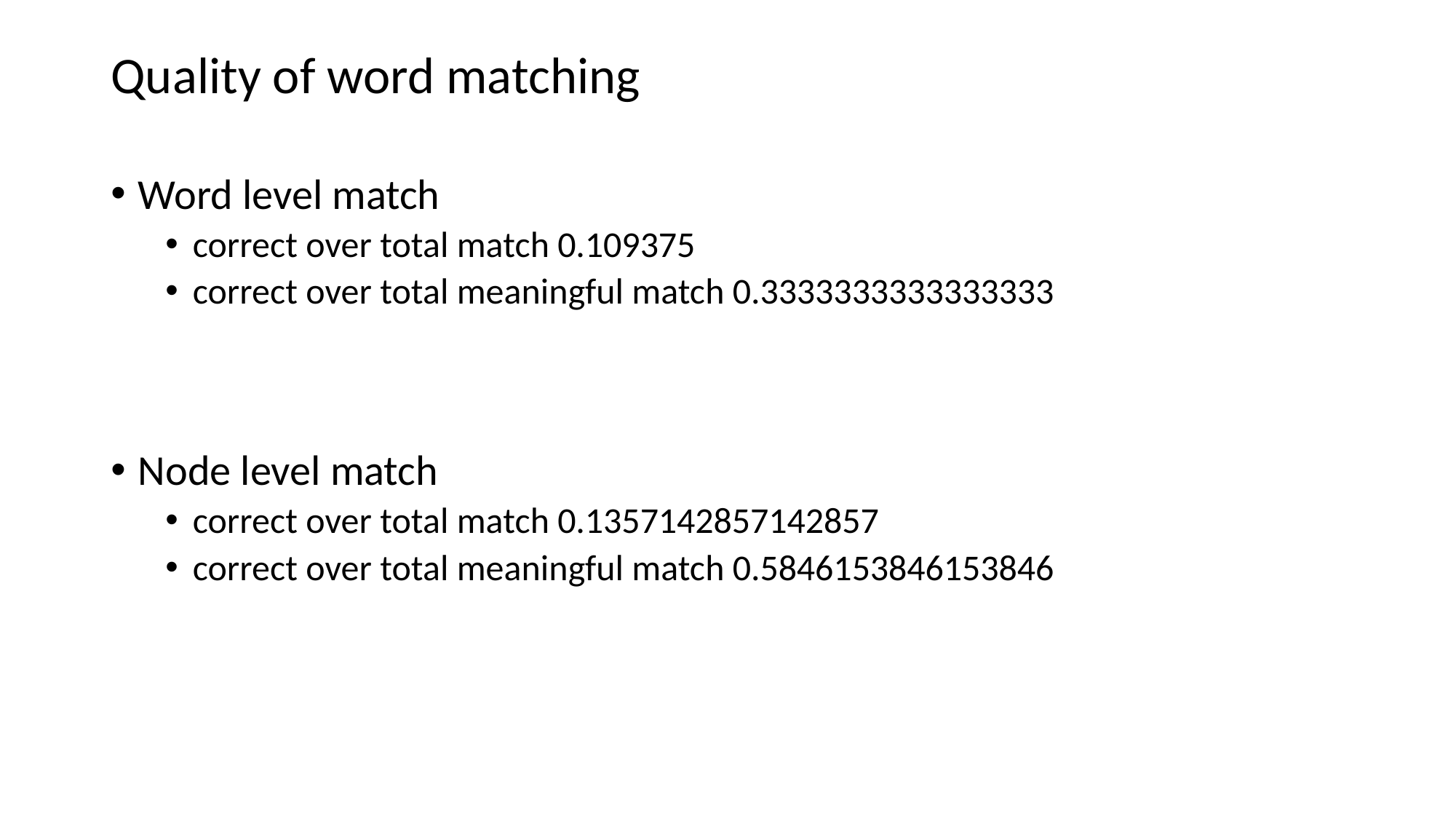

# Quality of word matching
Word level match
correct over total match 0.109375
correct over total meaningful match 0.3333333333333333

Node level match
correct over total match 0.1357142857142857
correct over total meaningful match 0.5846153846153846